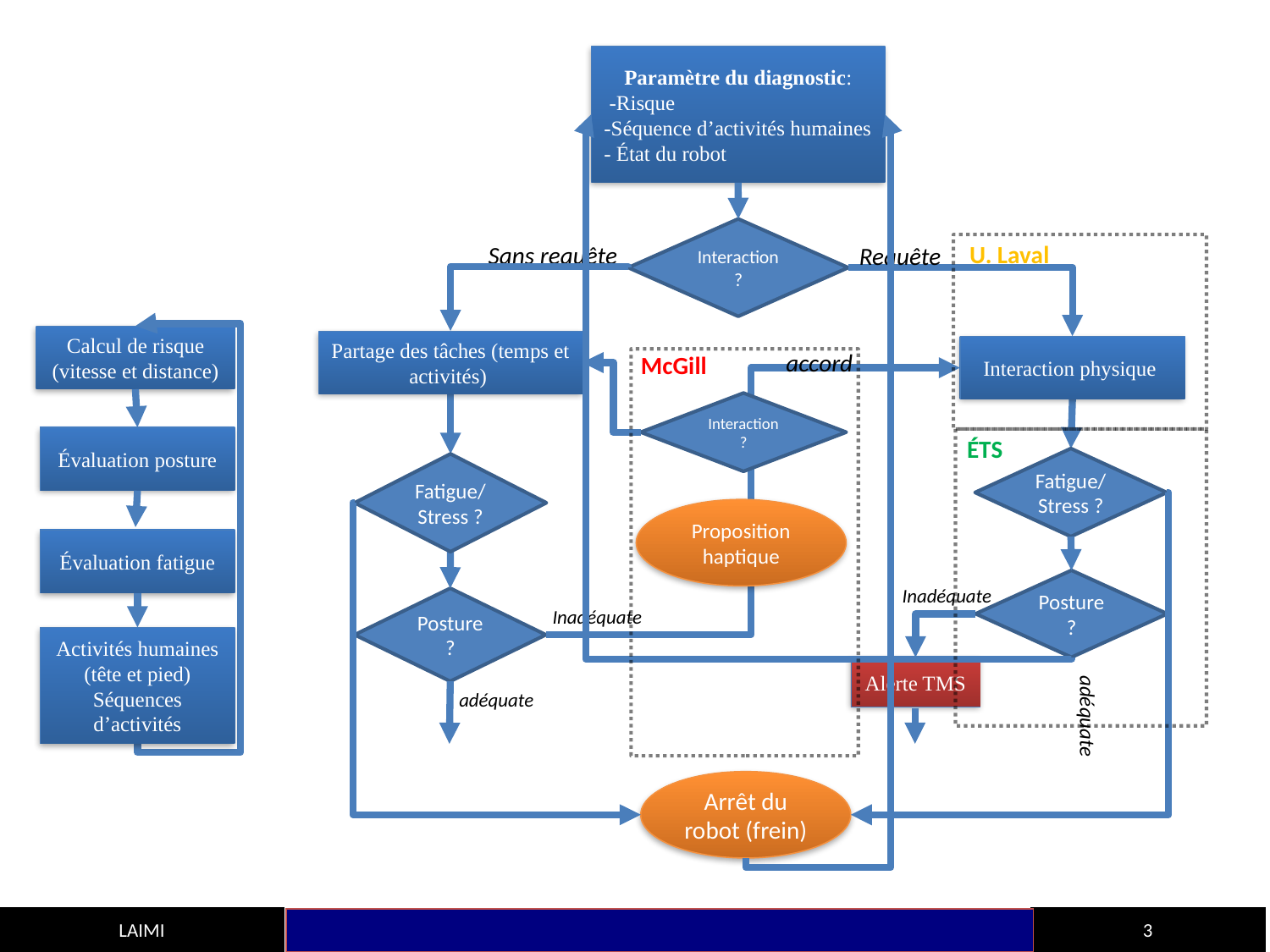

Paramètre du diagnostic:
 -Risque
-Séquence d’activités humaines
- État du robot
Interaction ?
U. Laval
Sans requête
Requête

Calcul de risque
(vitesse et distance)
Partage des tâches (temps et activités)
Interaction physique
accord
McGill

Interaction ?
ÉTS
Évaluation posture

Fatigue/Stress ?
Fatigue/Stress ?
Proposition
haptique
Évaluation fatigue
Posture ?
Inadéquate
Posture ?
Inadéquate
Activités humaines (tête et pied)
Séquences d’activités
Alerte TMS
adéquate
adéquate
Arrêt du robot (frein)
LAIMI
3